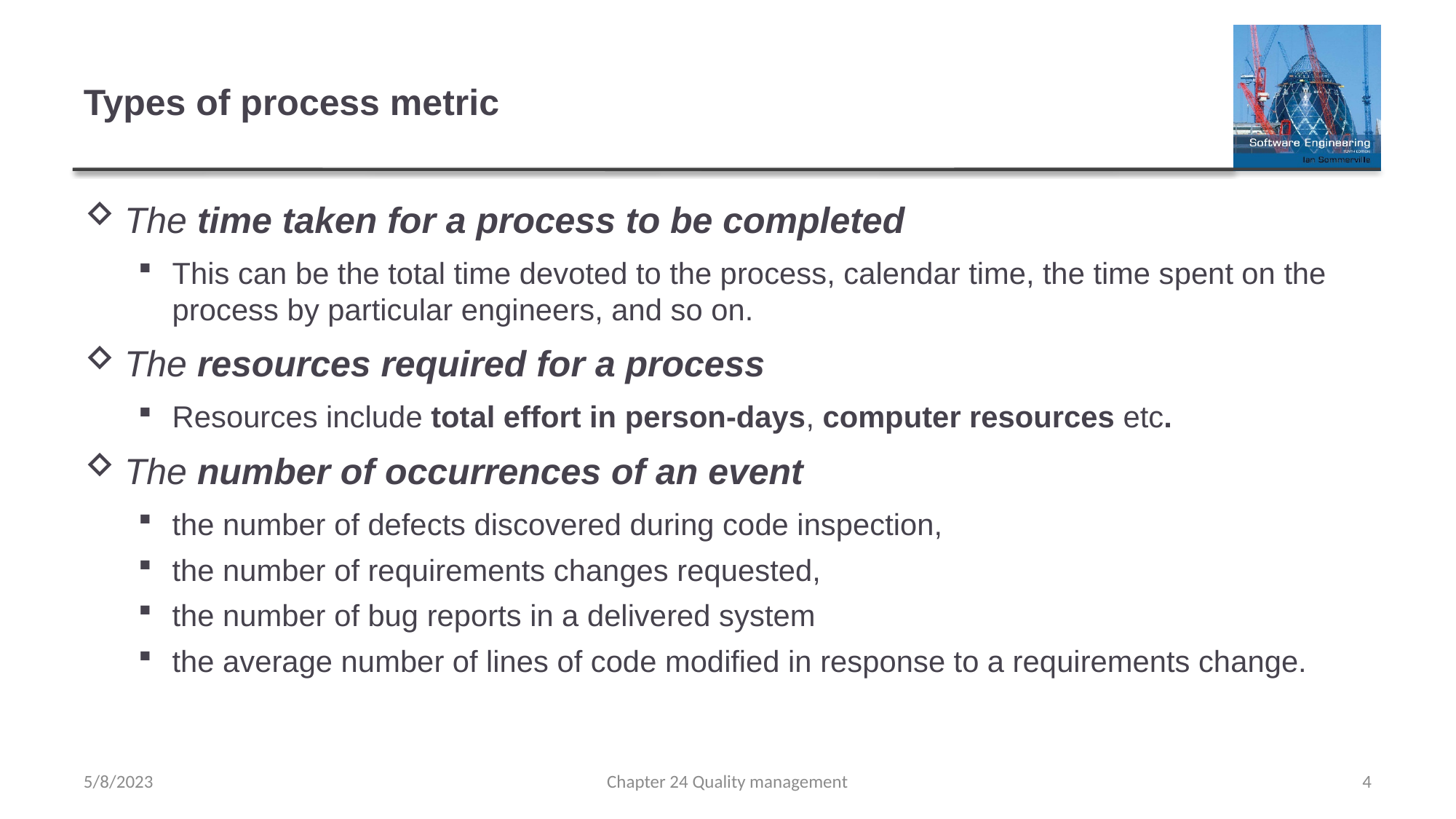

# Types of process metric
The time taken for a process to be completed
This can be the total time devoted to the process, calendar time, the time spent on the process by particular engineers, and so on.
The resources required for a process
Resources include total effort in person-days, computer resources etc.
The number of occurrences of an event
the number of defects discovered during code inspection,
the number of requirements changes requested,
the number of bug reports in a delivered system
the average number of lines of code modified in response to a requirements change.

5/8/2023
Chapter 24 Quality management
4